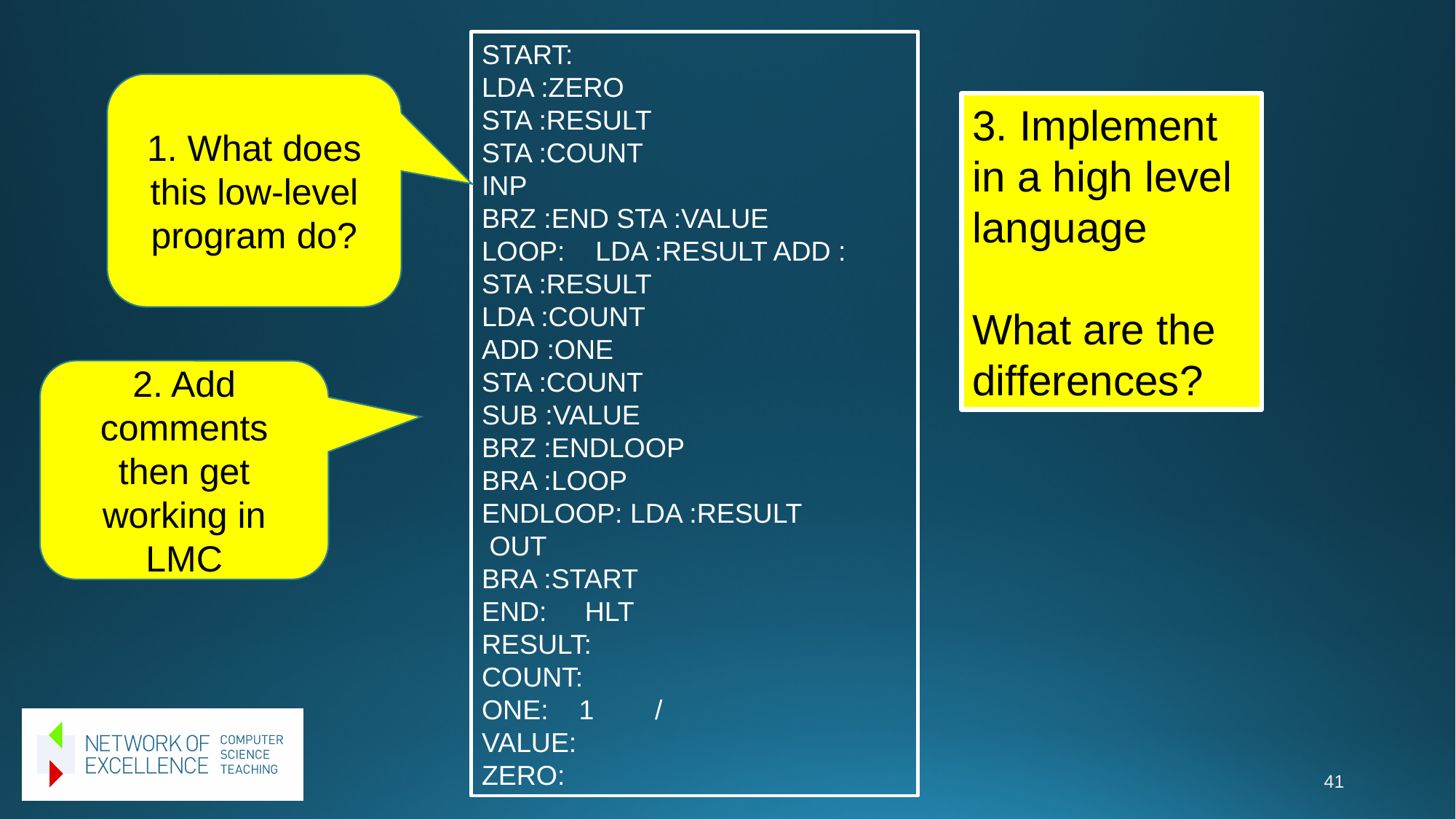

START:
LDA :ZERO
STA :RESULT
STA :COUNT
INP
BRZ :END STA :VALUE
LOOP:    LDA :RESULT ADD :
STA :RESULT
LDA :COUNT
ADD :ONE
STA :COUNT
SUB :VALUE
BRZ :ENDLOOP
BRA :LOOP
ENDLOOP: LDA :RESULT
 OUT
BRA :START
END:     HLT
RESULT:
COUNT:
ONE:    1        /
VALUE:
ZERO:
1. What does this low-level program do?
3. Implement in a high level language

What are the differences?
2. Add comments then get working in LMC
41